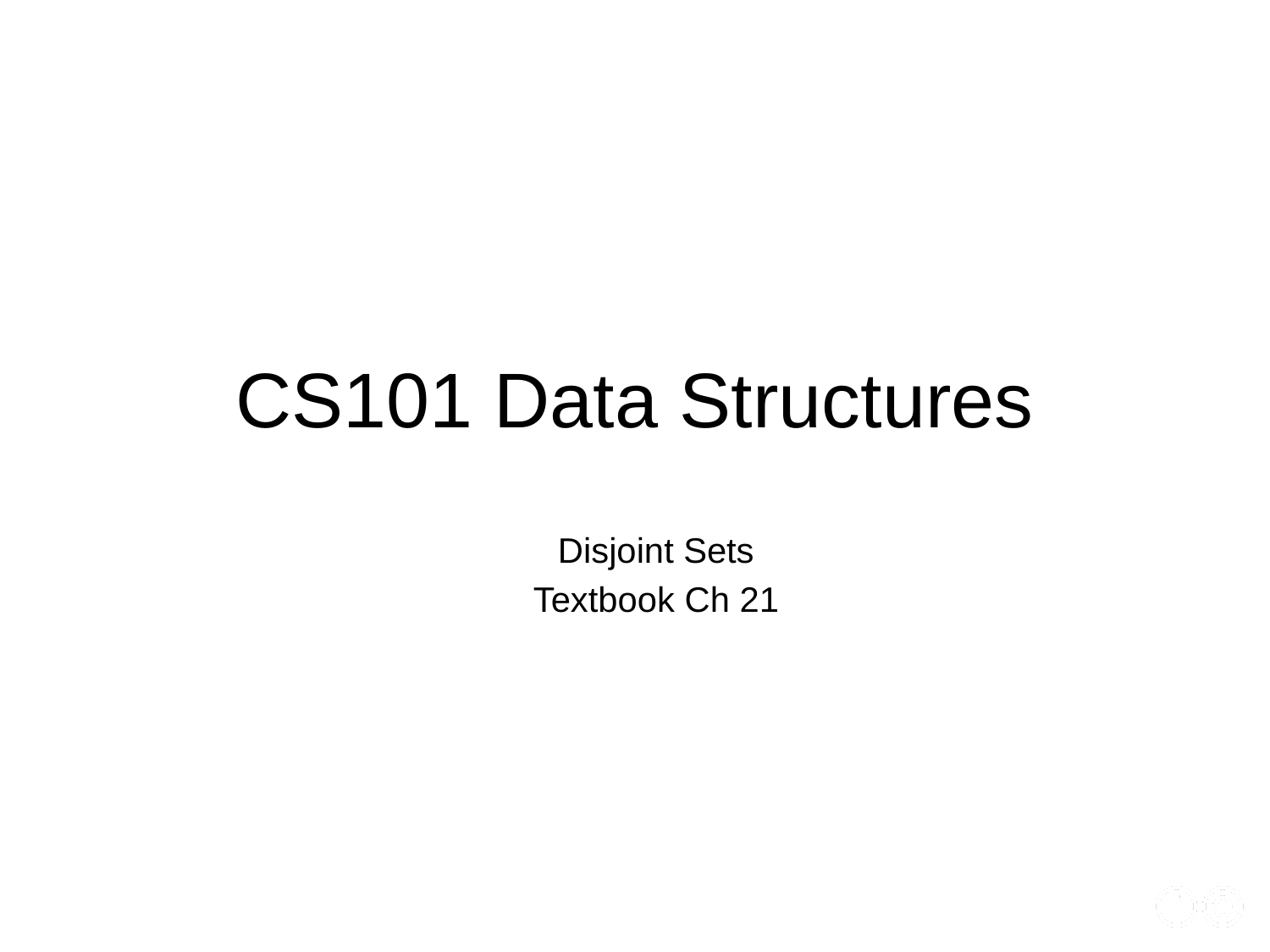

# CS101 Data Structures

Disjoint Sets
Textbook Ch 21